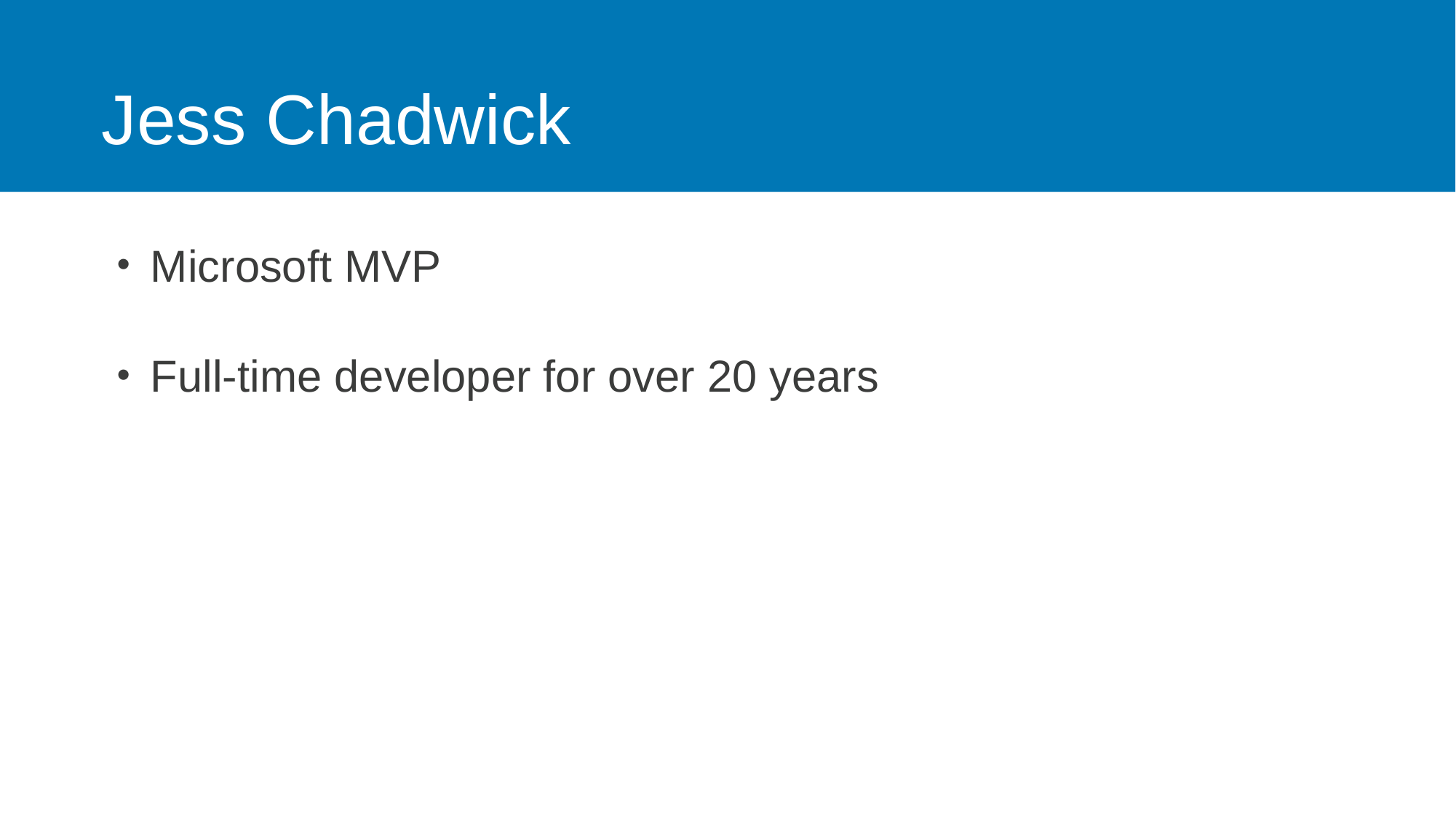

# Jess Chadwick
Microsoft MVP
Full-time developer for over 20 years